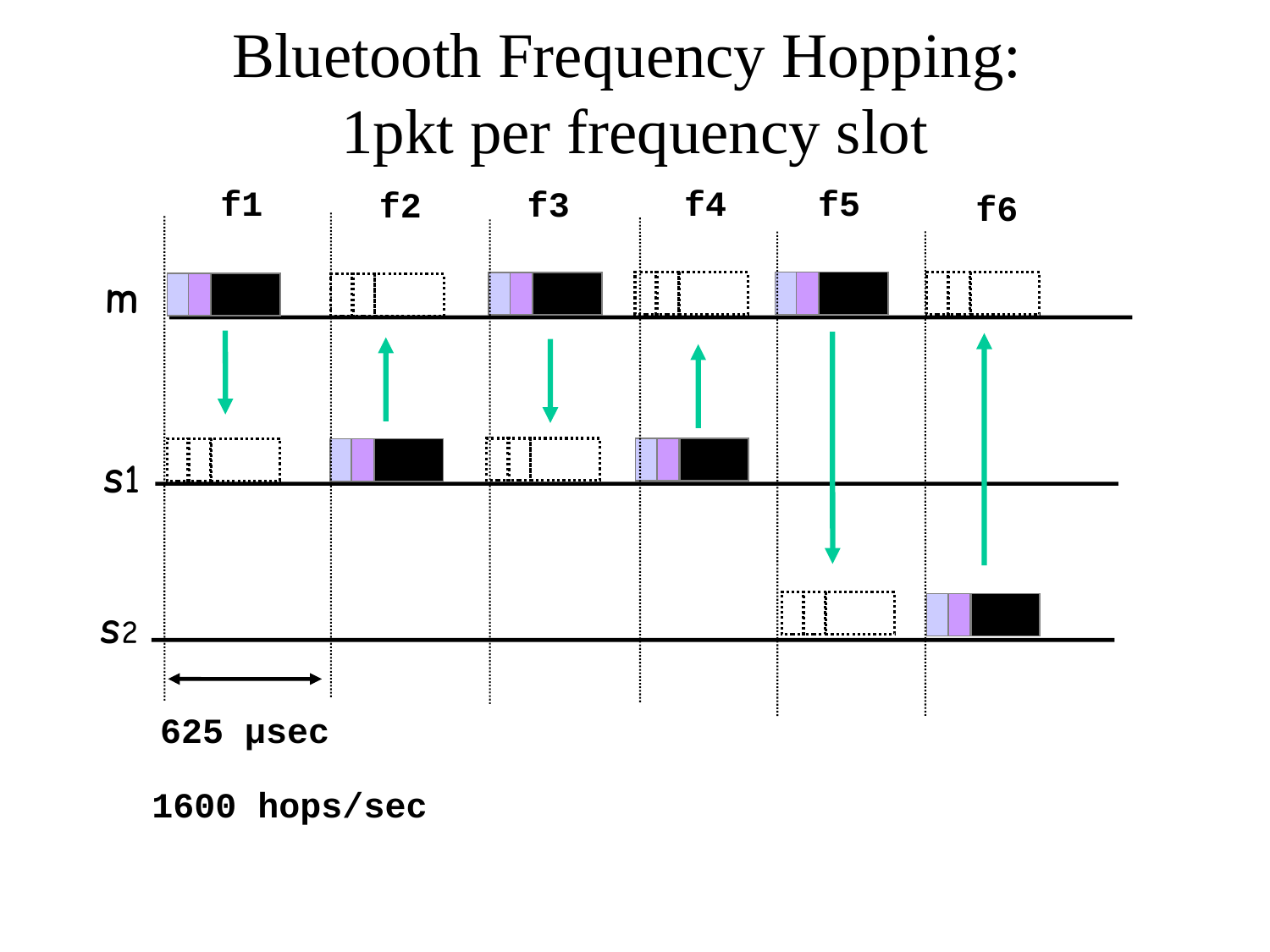

# Bluetooth Frequency Hopping: 1pkt per frequency slot
f5
f1
f4
f3
f2
f6

m

s1

s2

625 µsec
1600 hops/sec